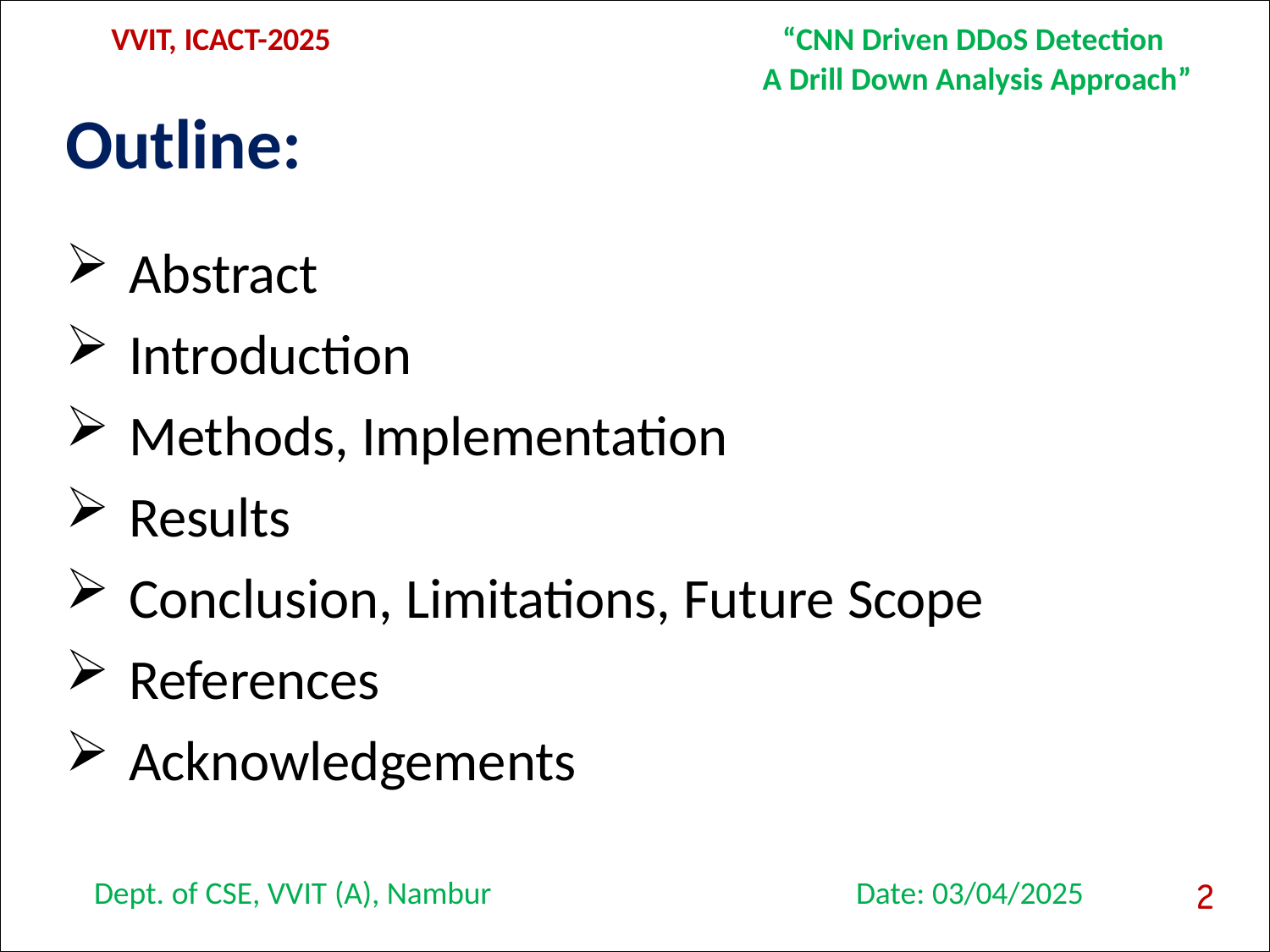

# VVIT, ICACT-2025
“CNN Driven DDoS Detection
A Drill Down Analysis Approach”
Outline:
Abstract
Introduction
Methods, Implementation
Results
Conclusion, Limitations, Future Scope
References
Acknowledgements
2
Dept. of CSE, VVIT (A), Nambur
Date: 03/04/2025